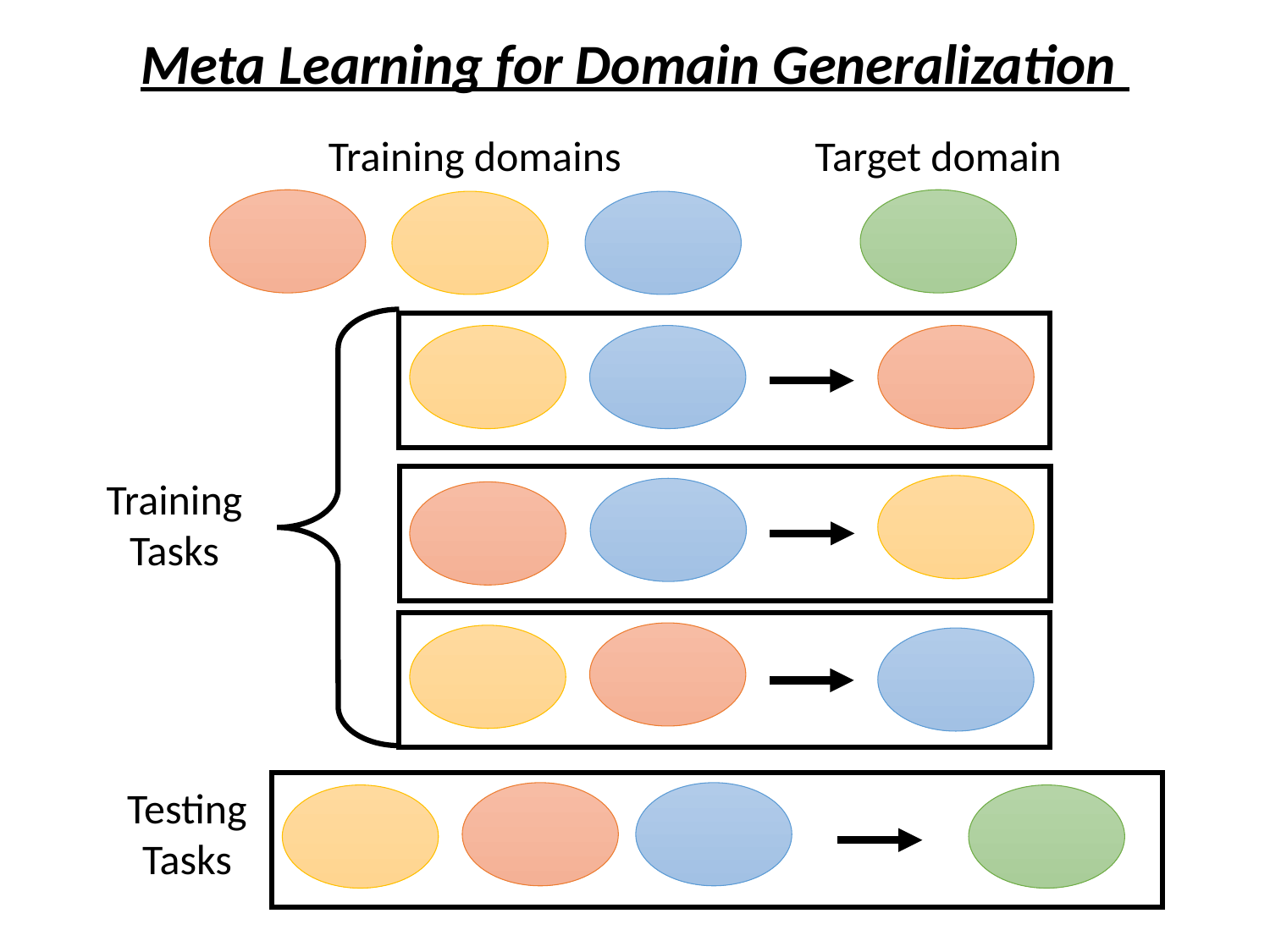

Meta Learning for Domain Generalization
Target domain
Training domains

Training Tasks

Testing Tasks